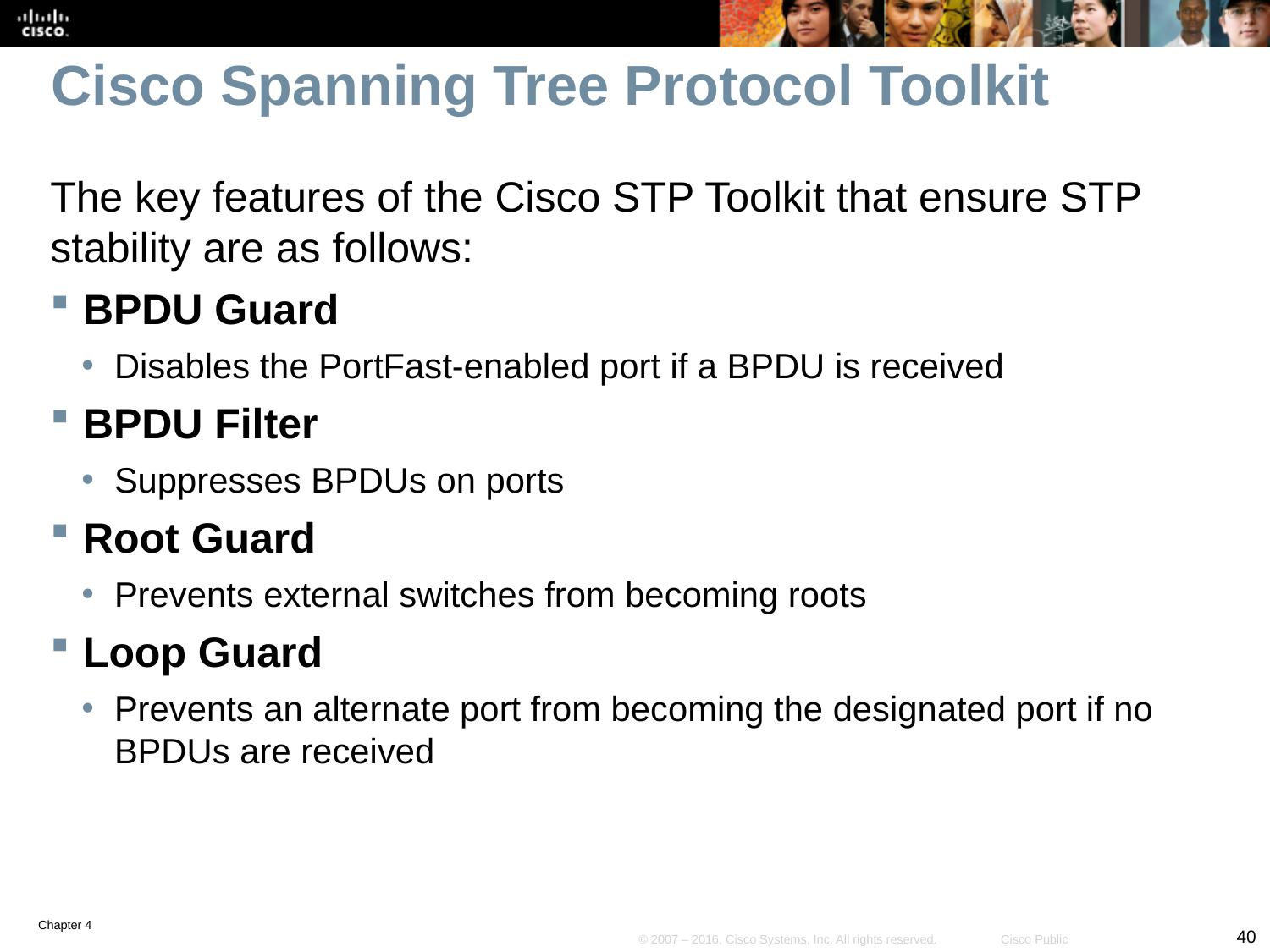

# Cisco Spanning Tree Protocol Toolkit
The key features of the Cisco STP Toolkit that ensure STP stability are as follows:
BPDU Guard
Disables the PortFast-enabled port if a BPDU is received
BPDU Filter
Suppresses BPDUs on ports
Root Guard
Prevents external switches from becoming roots
Loop Guard
Prevents an alternate port from becoming the designated port if no BPDUs are received